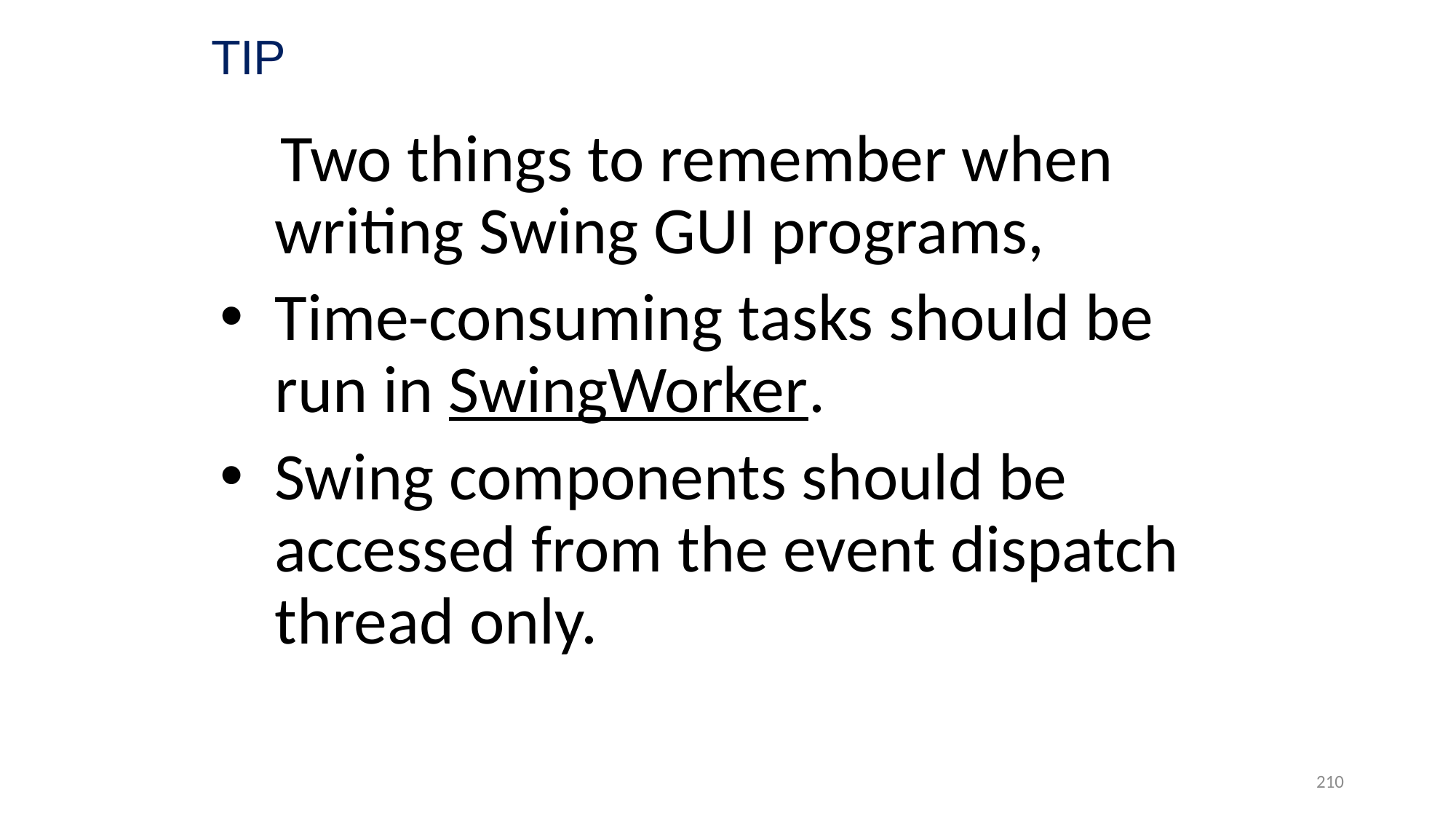

# TIP
    Two things to remember when writing Swing GUI programs,
Time-consuming tasks should be run in SwingWorker.
Swing components should be accessed from the event dispatch thread only.

210